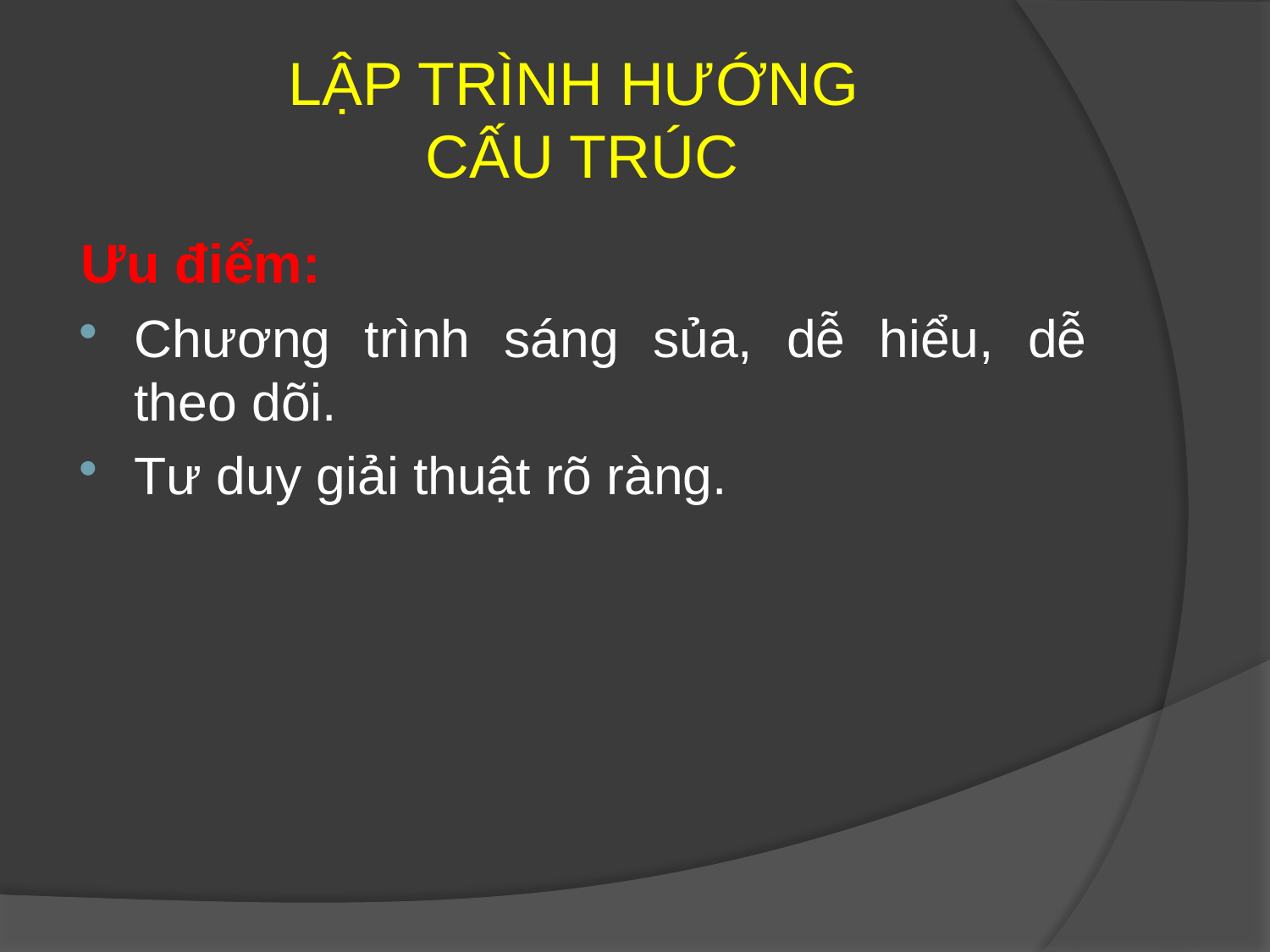

# LẬP TRÌNH HƯỚNG CẤU TRÚC
Ưu điểm:
Chương trình sáng sủa, dễ hiểu, dễ theo dõi.
Tư duy giải thuật rõ ràng.